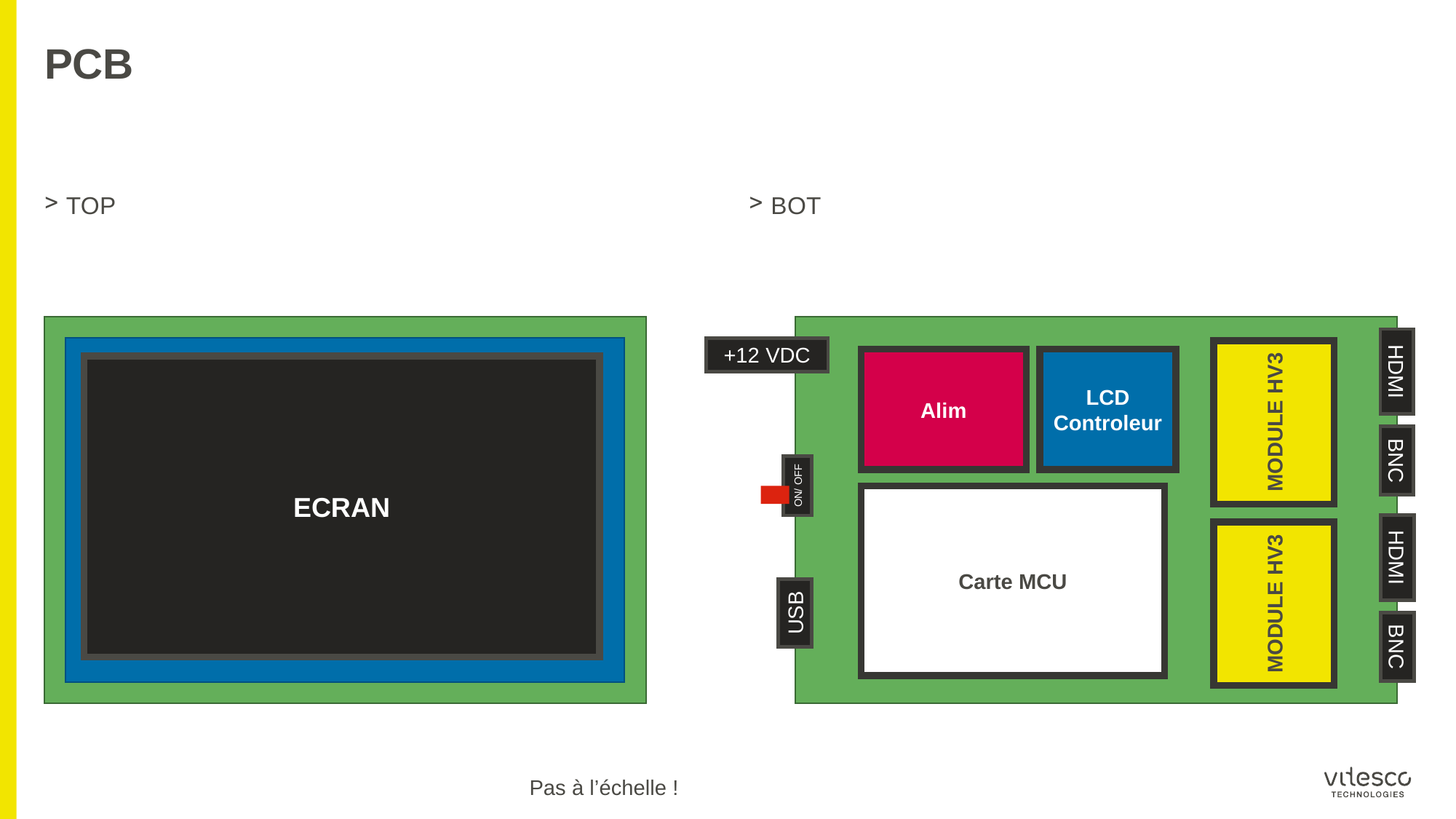

# PCB

TOP
BOT

+12 VDC
Alim
LCD
Controleur
HDMI
ECRAN
MODULE HV3
BNC
ON/ OFF

Carte MCU
HDMI
MODULE HV3
USB
BNC
Pas à l’échelle !